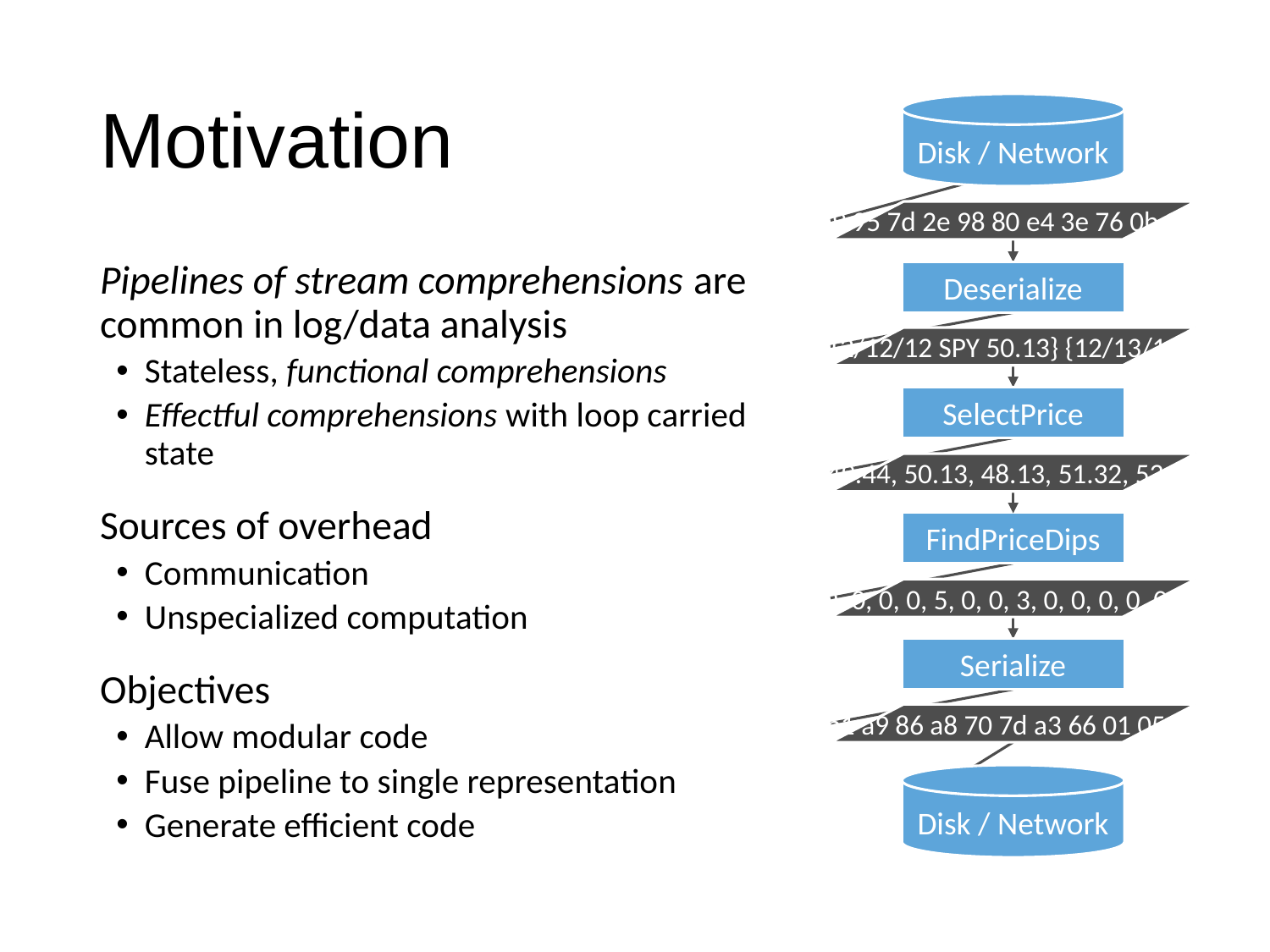

# Motivation
Disk / Network
9 95 7d 2e 98 80 e4 3e 76 0b 3b
Deserialize
12/12/12 SPY 50.13} {12/13/12 S
SelectPrice
49.44, 50.13, 48.13, 51.32, 53.53
FindPriceDips
0, 0, 0, 0, 5, 0, 0, 3, 0, 0, 0, 0, 0, 0
Serialize
b1 a9 86 a8 70 7d a3 66 01 05 3a
Disk / Network
Pipelines of stream comprehensions are common in log/data analysis
Stateless, functional comprehensions
Effectful comprehensions with loop carried state
Sources of overhead
Communication
Unspecialized computation
Objectives
Allow modular code
Fuse pipeline to single representation
Generate efficient code